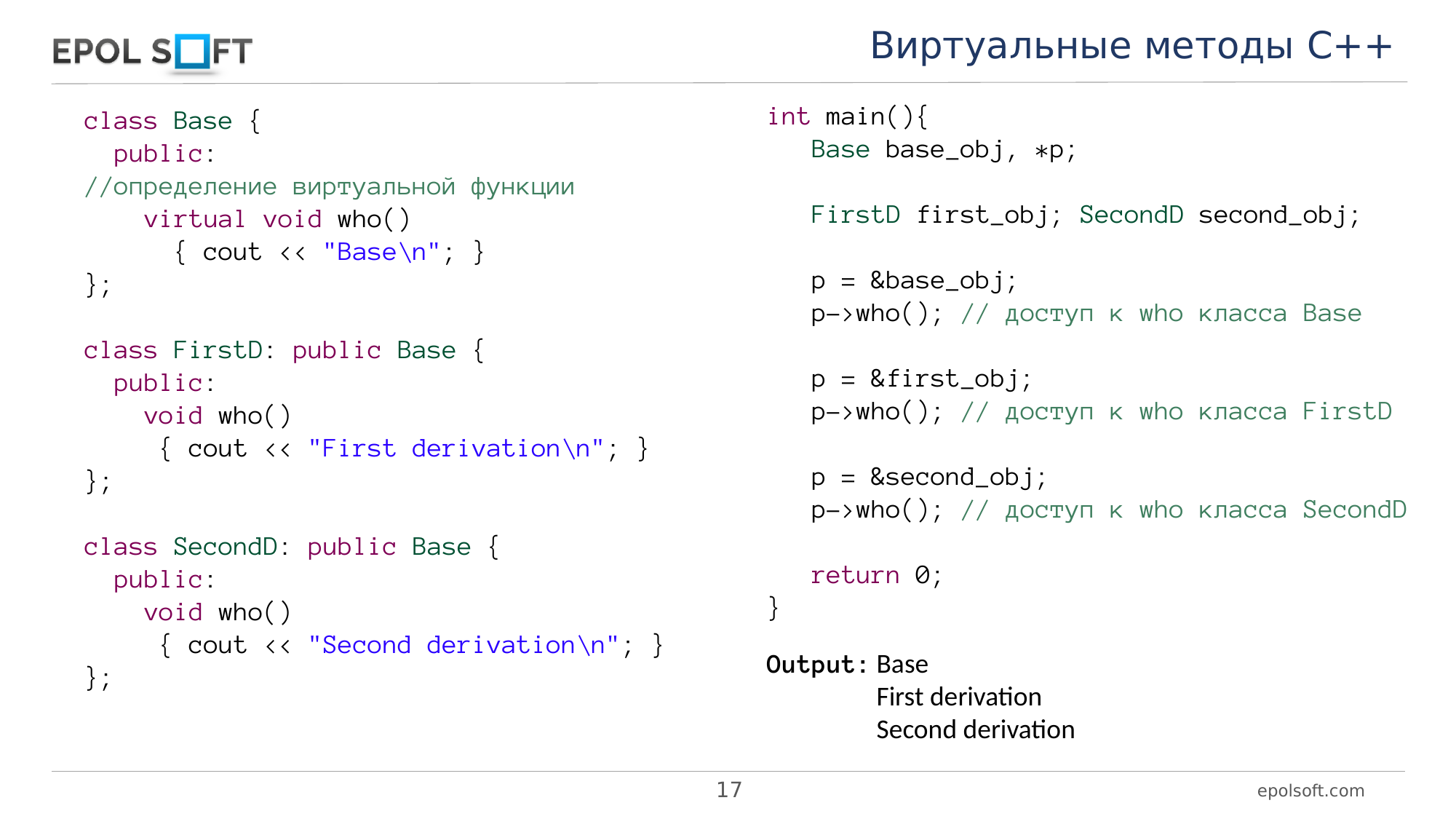

Виртуальные методы С++
int main(){
   Base base_obj, *p;

   FirstD first_obj; SecondD second_obj;

   p = &base_obj;
   p->who(); // доступ к who класса Base

   p = &first_obj;
   p->who(); // доступ к who класса FirstD

   p = &second_obj;
   p->who(); // доступ к who класса SecondD

   return 0;
}
class Base {
  public:
//определение виртуальной функции
    virtual void who()
      { cout << "Base\n"; }
};

class FirstD: public Base {
  public:
    void who()
     { cout << "First derivation\n"; }
};

class SecondD: public Base {
  public:
    void who()
     { cout << "Second derivation\n"; }
};
Output:	Base
	First derivation
	Second derivation
17